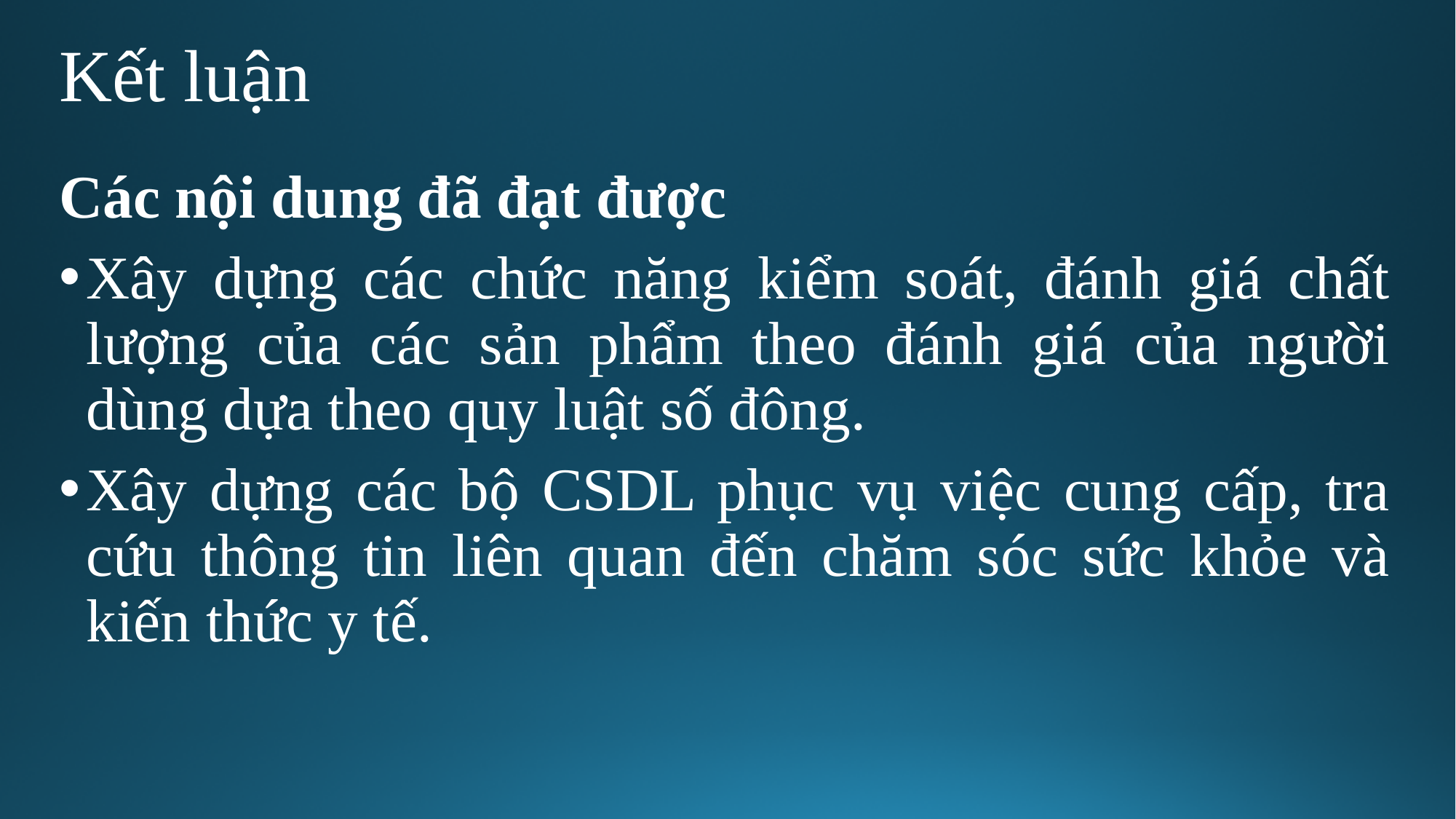

# Kết luận
Các nội dung đã đạt được
Xây dựng các chức năng kiểm soát, đánh giá chất lượng của các sản phẩm theo đánh giá của người dùng dựa theo quy luật số đông.
Xây dựng các bộ CSDL phục vụ việc cung cấp, tra cứu thông tin liên quan đến chăm sóc sức khỏe và kiến thức y tế.